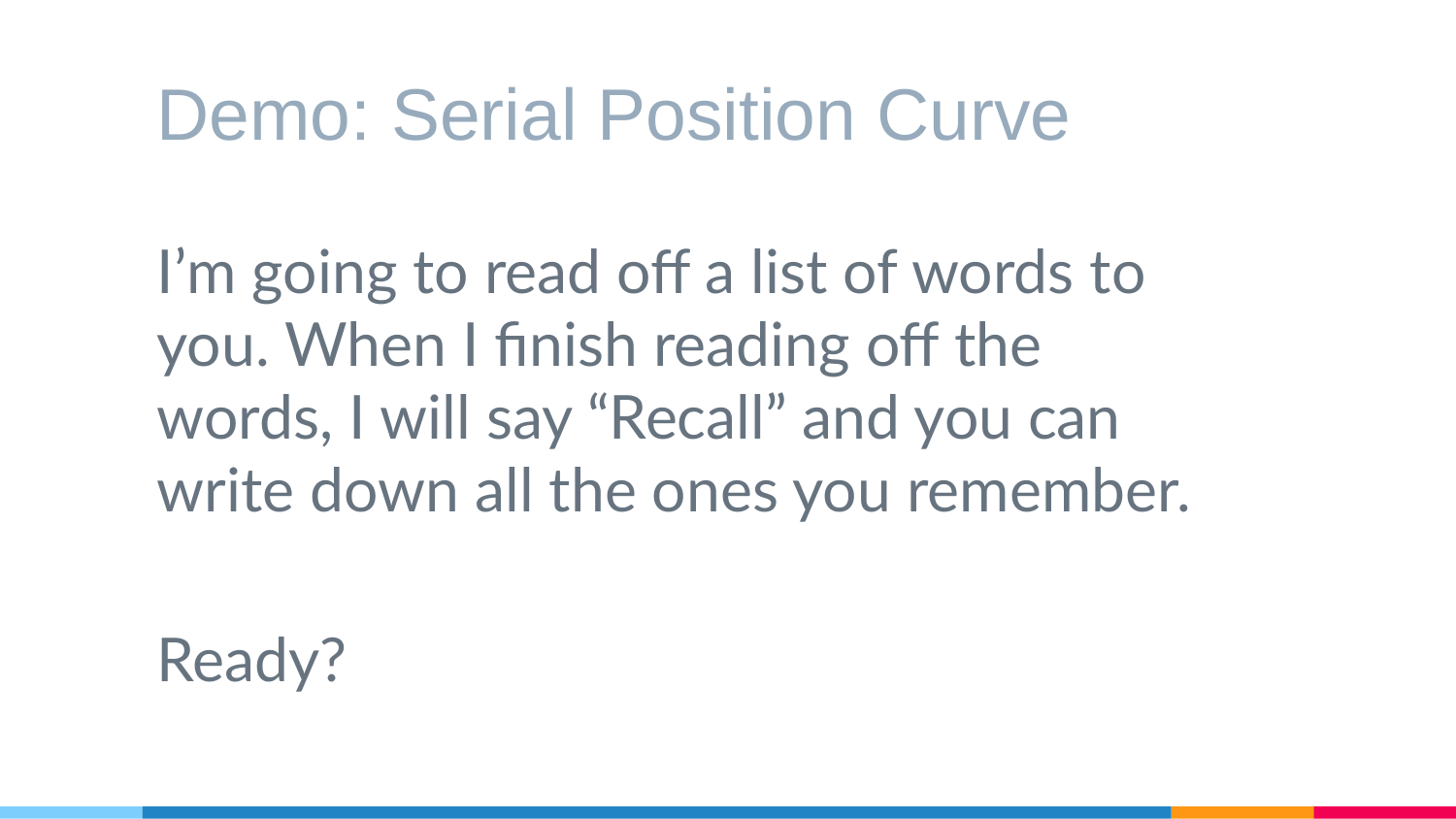

# Demo: Serial Position Curve
I’m going to read off a list of words to you. When I finish reading off the words, I will say “Recall” and you can write down all the ones you remember.

Ready?